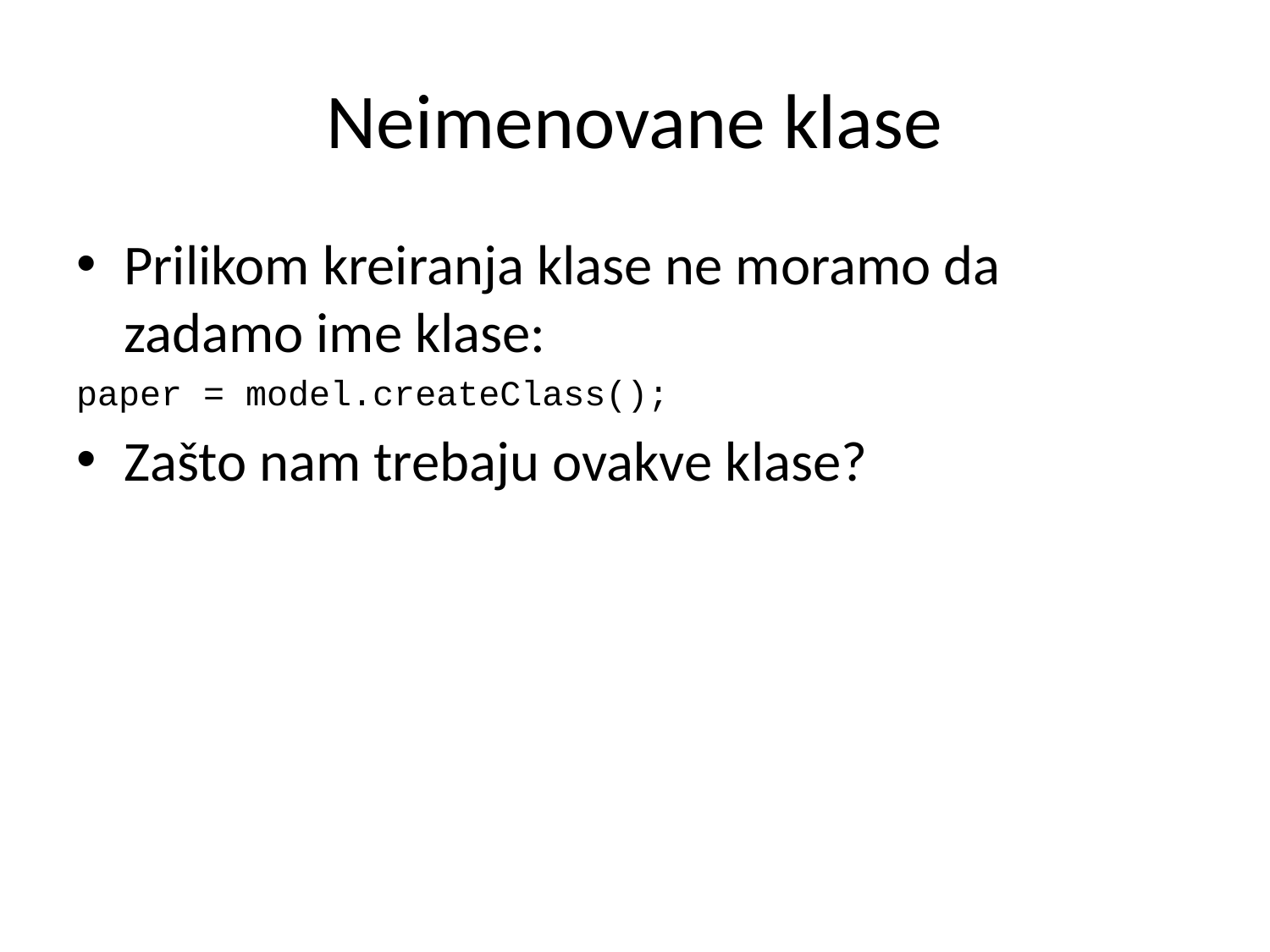

# Neimenovane klase
Prilikom kreiranja klase ne moramo da zadamo ime klase:
paper = model.createClass();
Zašto nam trebaju ovakve klase?